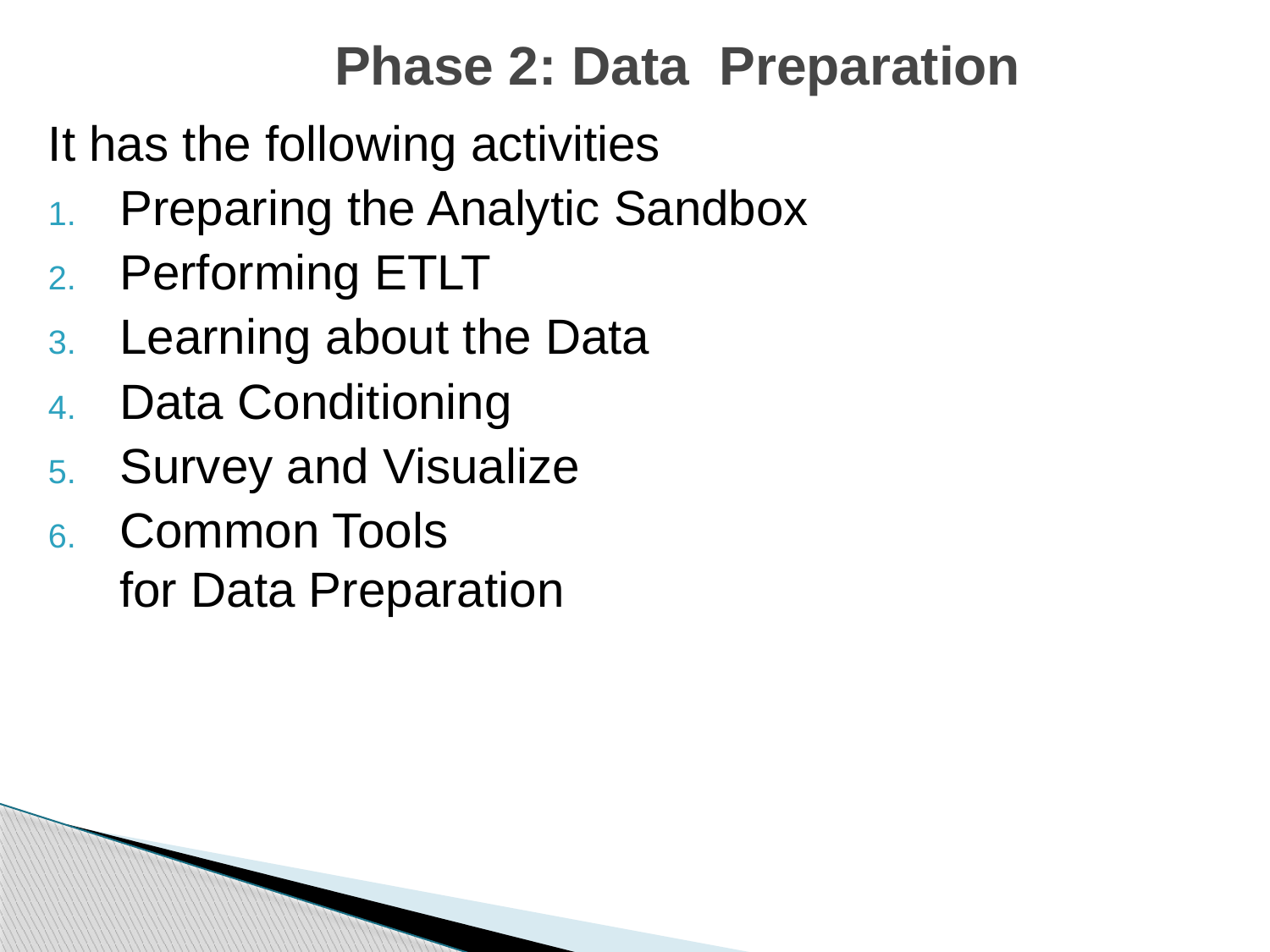

# Phase 2: Data  Preparation
It has the following activities
Preparing the Analytic Sandbox
Performing ETLT
Learning about the Data
Data Conditioning
Survey and Visualize
Common Tools
for Data Preparation